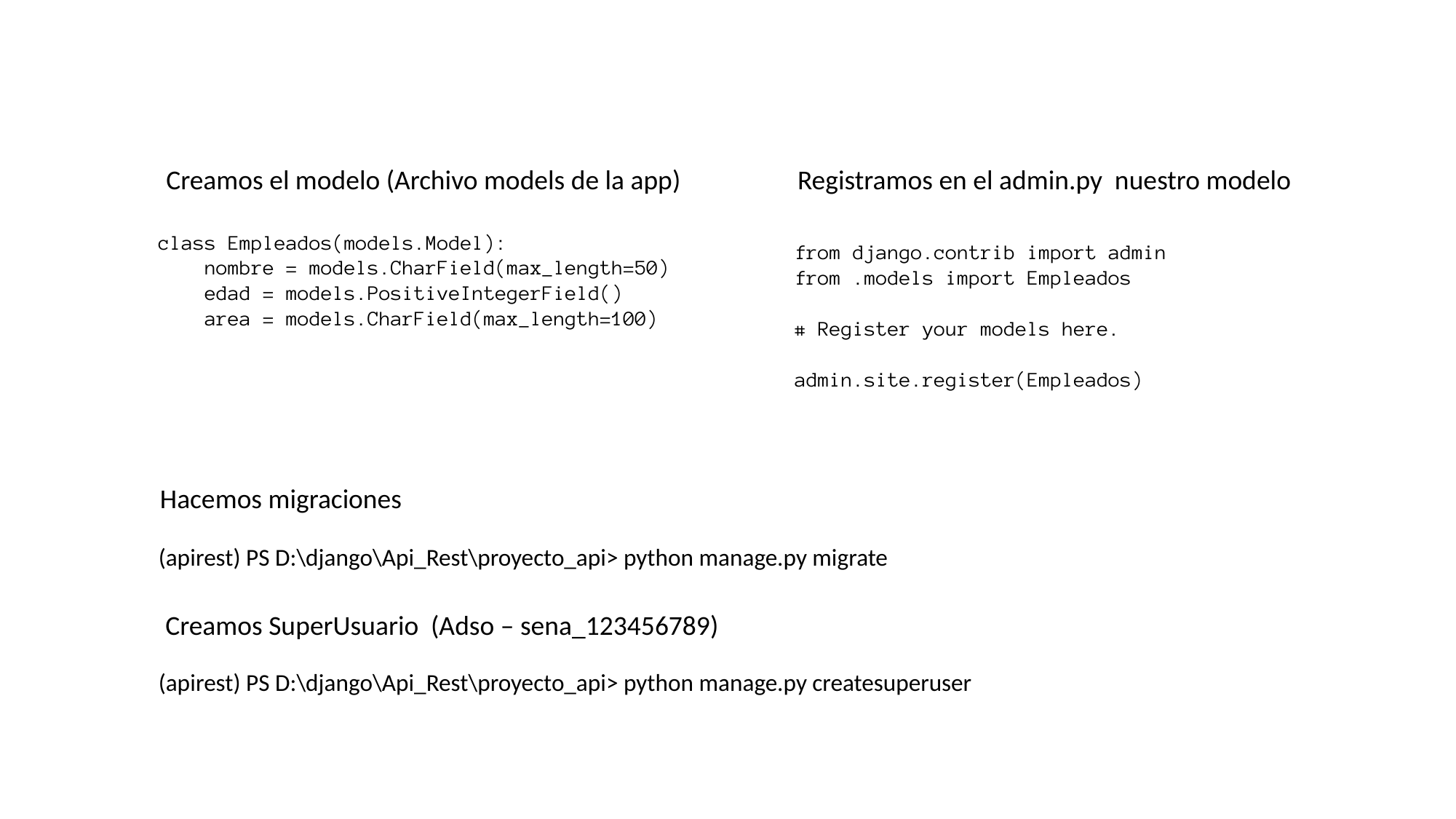

Creamos el modelo (Archivo models de la app)
Registramos en el admin.py  nuestro modelo
class Empleados(models.Model):
    nombre = models.CharField(max_length=50)
    edad = models.PositiveIntegerField()
    area = models.CharField(max_length=100)
from django.contrib import admin
from .models import Empleados
# Register your models here.
admin.site.register(Empleados)
Hacemos migraciones
(apirest) PS D:\django\Api_Rest\proyecto_api> python manage.py migrate
Creamos SuperUsuario  (Adso – sena_123456789)
(apirest) PS D:\django\Api_Rest\proyecto_api> python manage.py createsuperuser